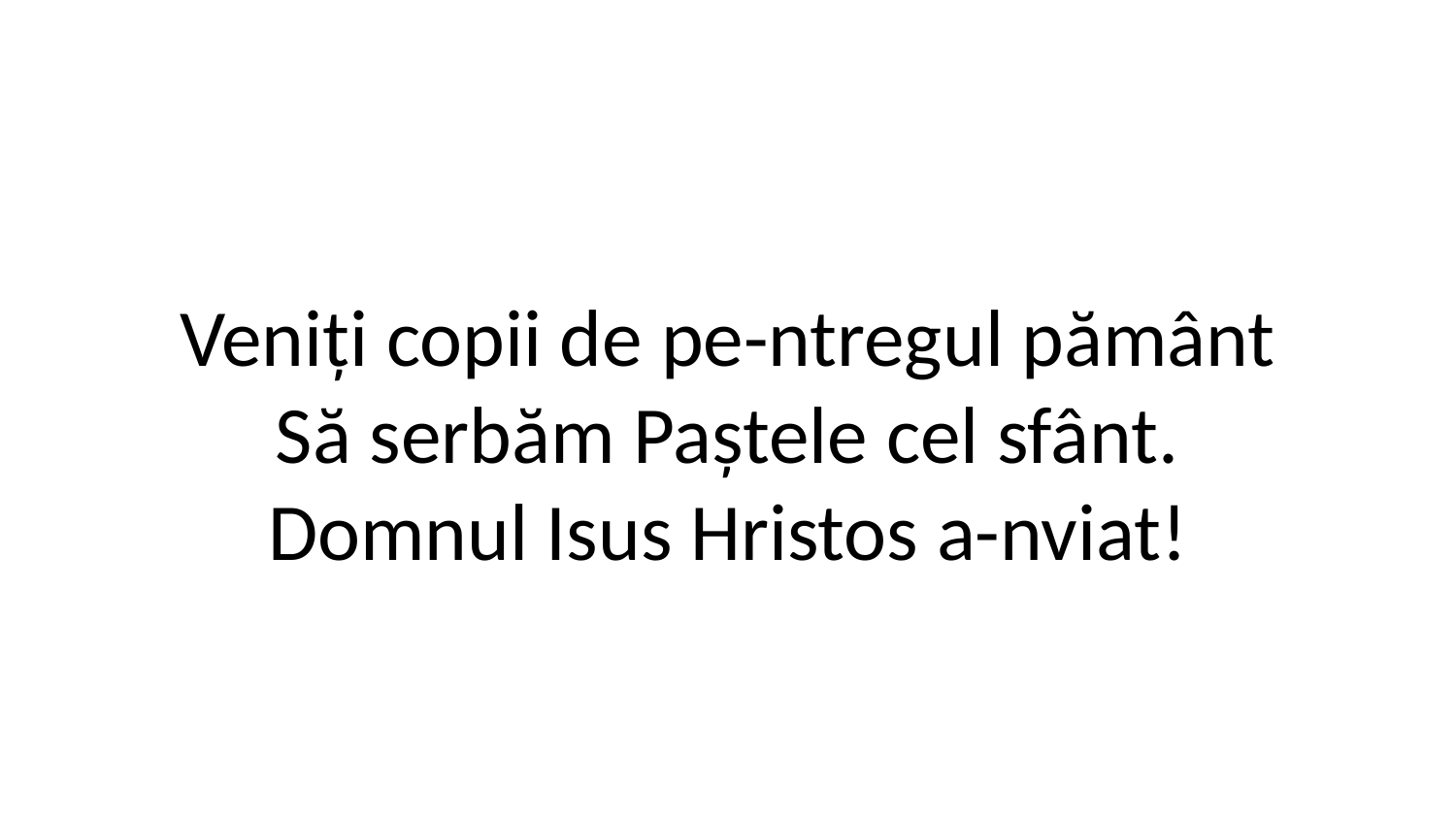

Veniți copii de pe-ntregul pământ
Să serbăm Paștele cel sfânt.
Domnul Isus Hristos a-nviat!